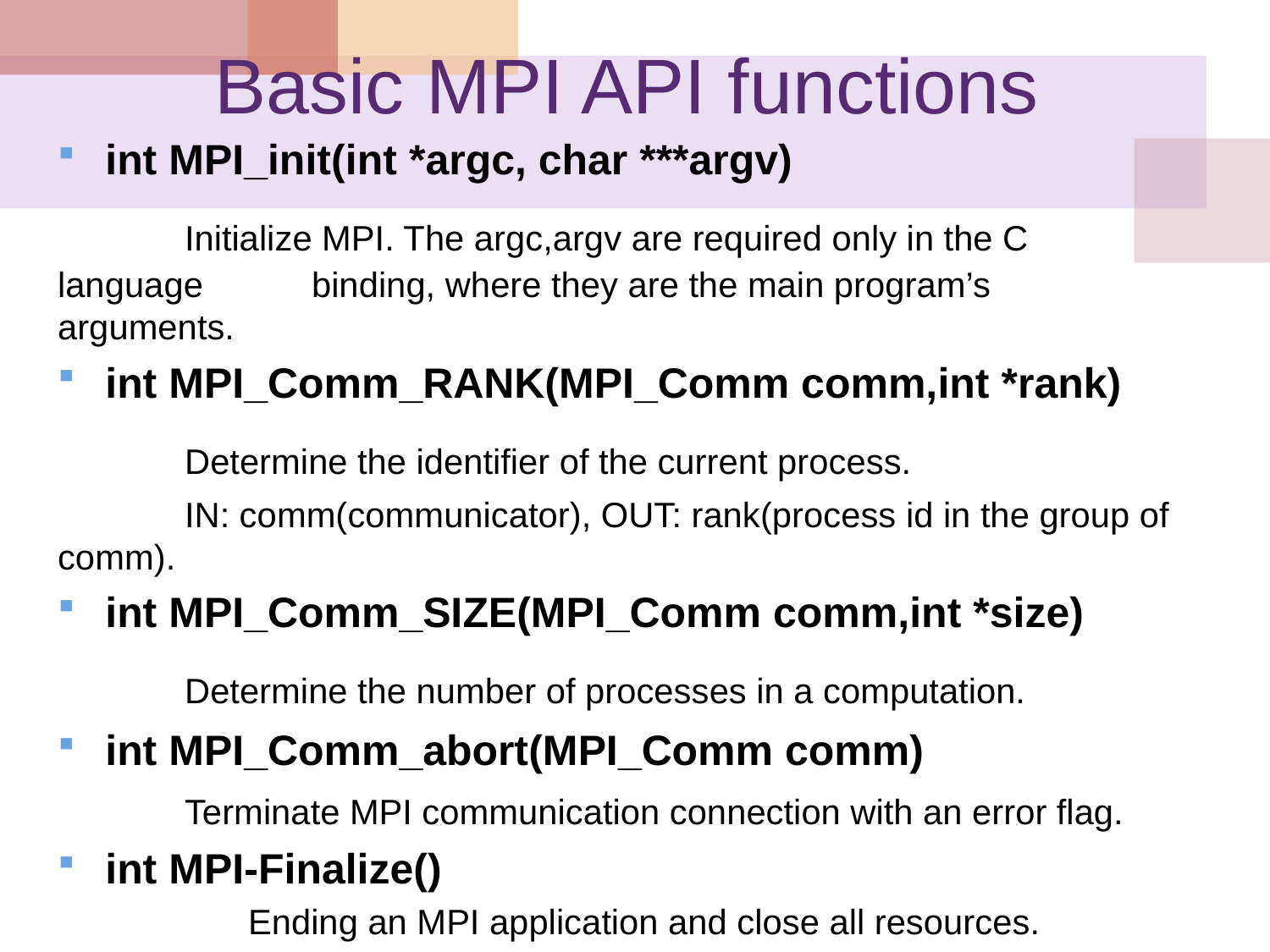

# Basic MPI API functions
int MPI_init(int *argc, char ***argv)
	Initialize MPI. The argc,argv are required only in the C language 	binding, where they are the main program’s arguments.
int MPI_Comm_RANK(MPI_Comm comm,int *rank)
	Determine the identifier of the current process.
	IN: comm(communicator), OUT: rank(process id in the group of comm).
int MPI_Comm_SIZE(MPI_Comm comm,int *size)
	Determine the number of processes in a computation.
int MPI_Comm_abort(MPI_Comm comm)
	Terminate MPI communication connection with an error flag.
int MPI-Finalize()
	Ending an MPI application and close all resources.